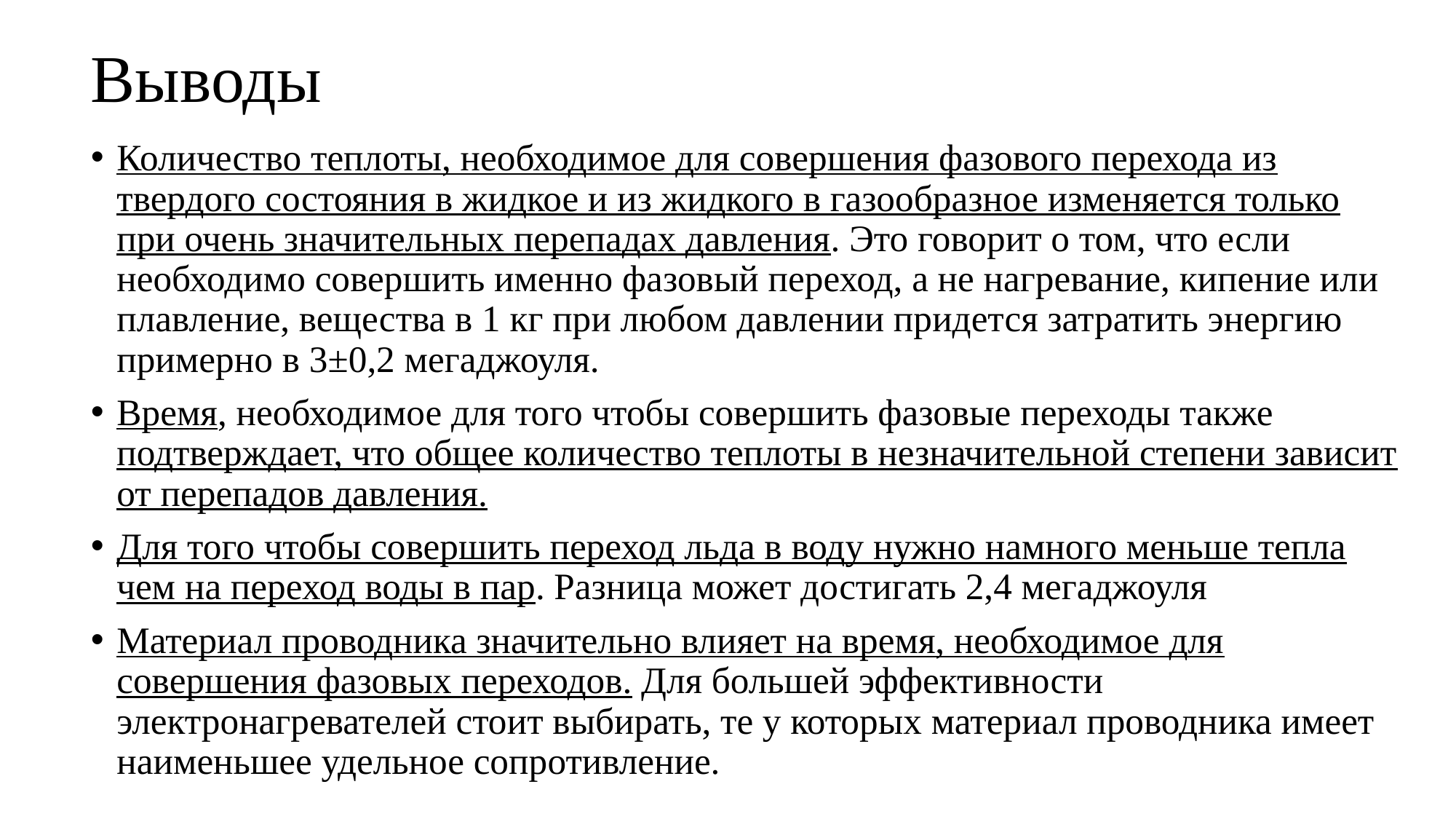

# Выводы
Количество теплоты, необходимое для совершения фазового перехода из твердого состояния в жидкое и из жидкого в газообразное изменяется только при очень значительных перепадах давления. Это говорит о том, что если необходимо совершить именно фазовый переход, а не нагревание, кипение или плавление, вещества в 1 кг при любом давлении придется затратить энергию примерно в 3±0,2 мегаджоуля.
Время, необходимое для того чтобы совершить фазовые переходы также подтверждает, что общее количество теплоты в незначительной степени зависит от перепадов давления.
Для того чтобы совершить переход льда в воду нужно намного меньше тепла чем на переход воды в пар. Разница может достигать 2,4 мегаджоуля
Материал проводника значительно влияет на время, необходимое для совершения фазовых переходов. Для большей эффективности электронагревателей стоит выбирать, те у которых материал проводника имеет наименьшее удельное сопротивление.